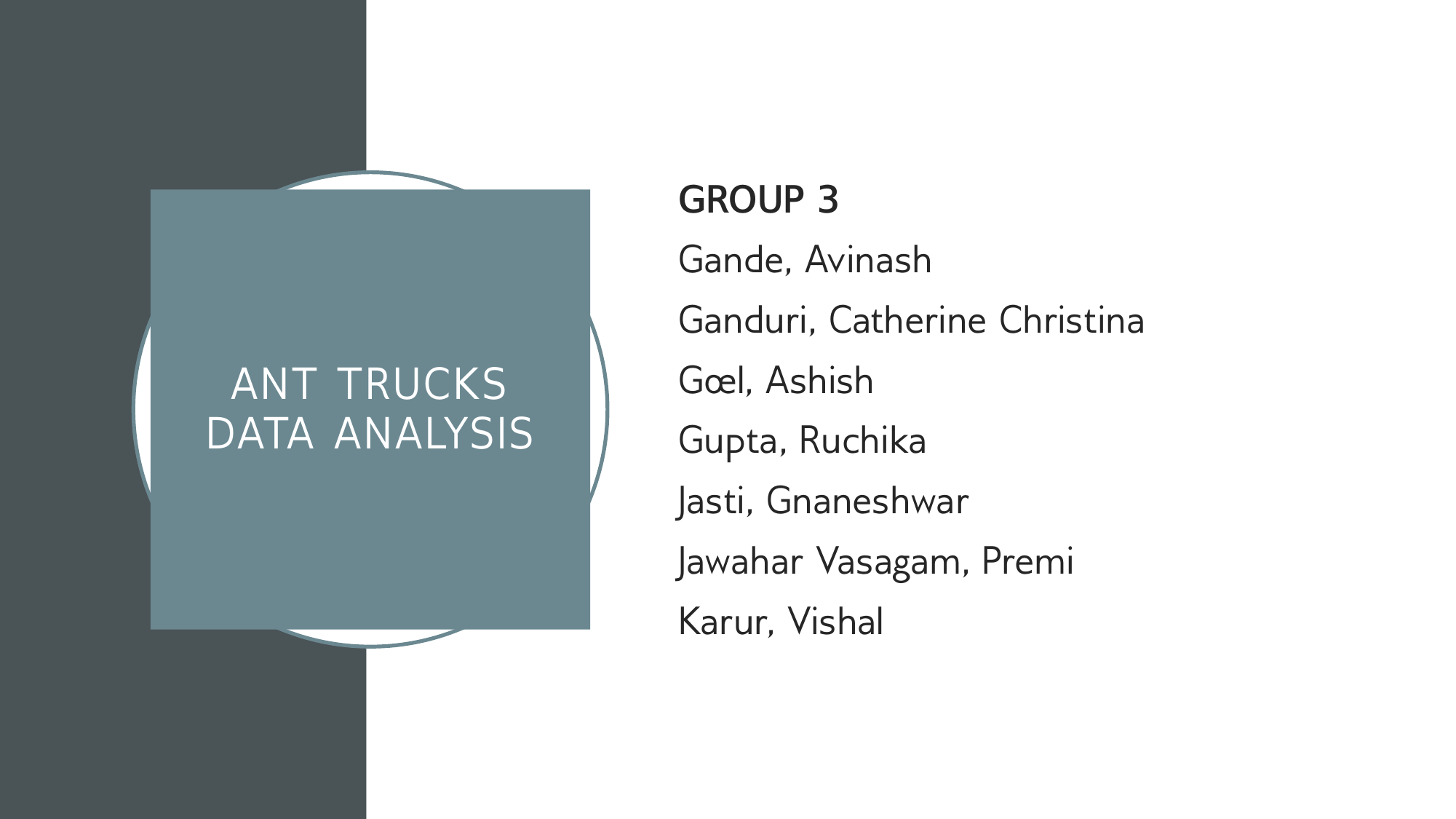

GROUP 3
Gande, Avinash
Ganduri, Catherine Christina
Goel, Ashish
Gupta, Ruchika
Jasti, Gnaneshwar
Jawahar Vasagam, Premi
Karur, Vishal

# ANT Trucks data analysis